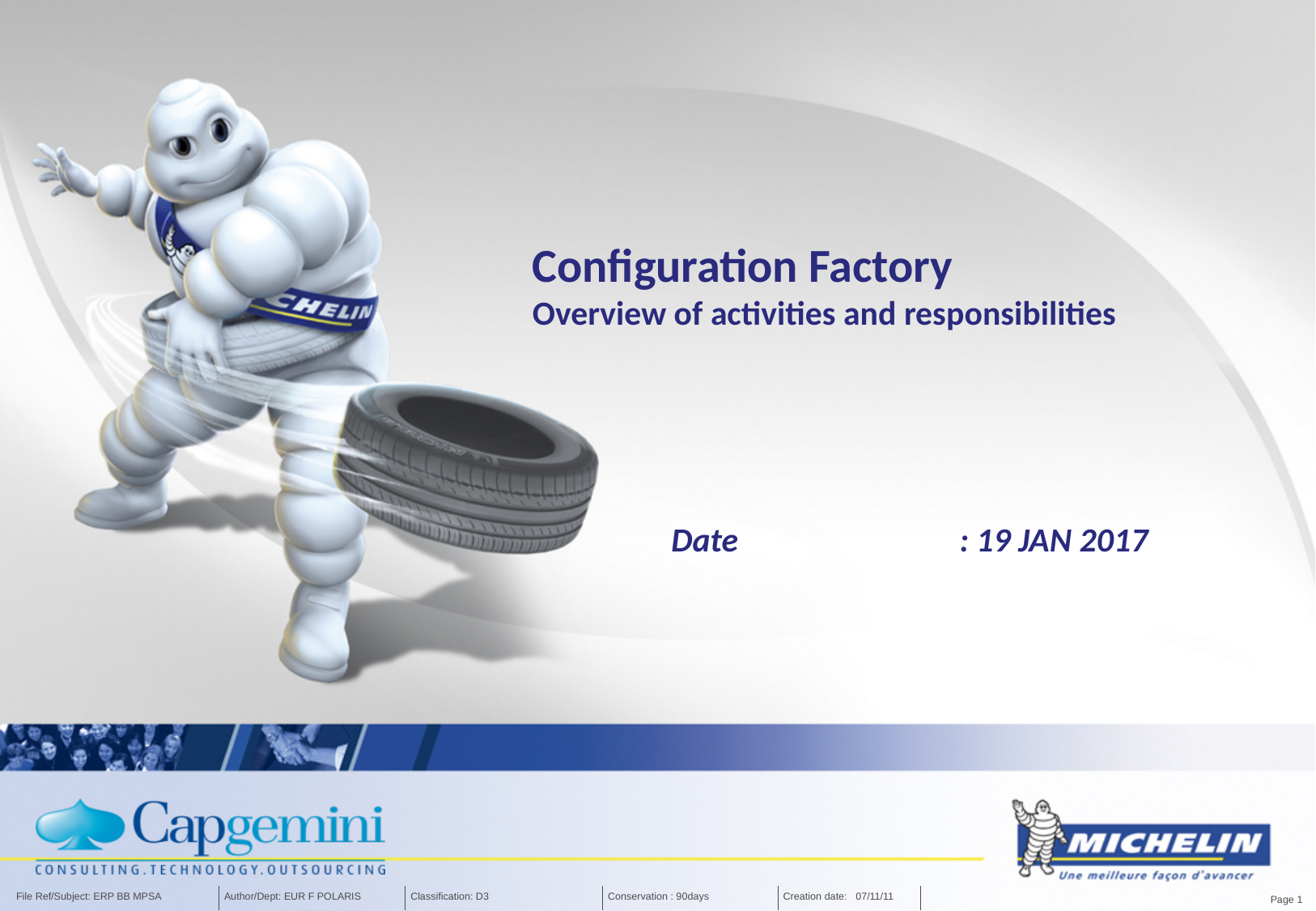

# Configuration Factory Overview of activities and responsibilities
Date  		: 19 JAN 2017
Page 1